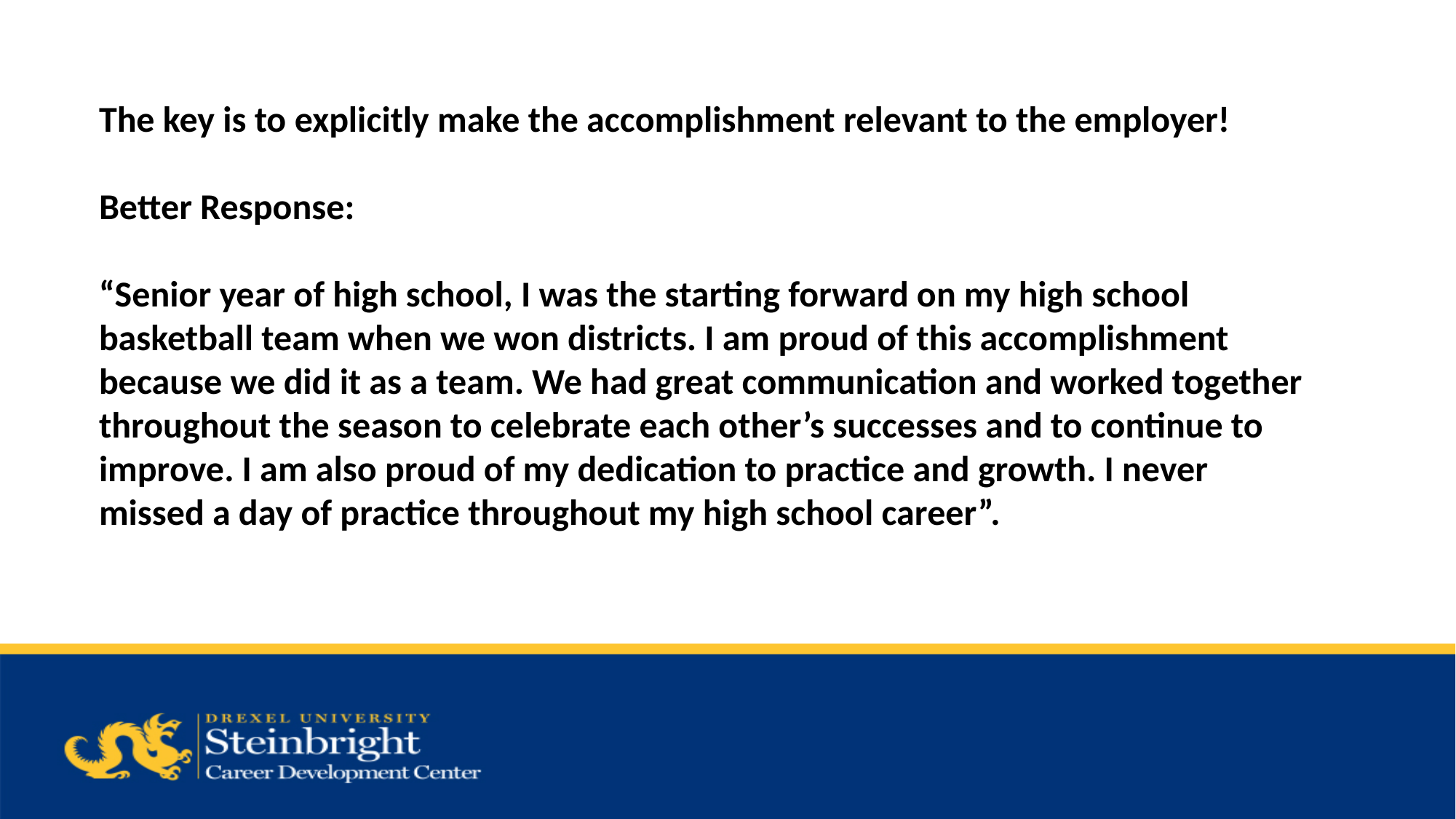

The key is to explicitly make the accomplishment relevant to the employer!

Better Response:

“Senior year of high school, I was the starting forward on my high school basketball team when we won districts. I am proud of this accomplishment because we did it as a team. We had great communication and worked together throughout the season to celebrate each other’s successes and to continue to improve. I am also proud of my dedication to practice and growth. I never missed a day of practice throughout my high school career”.